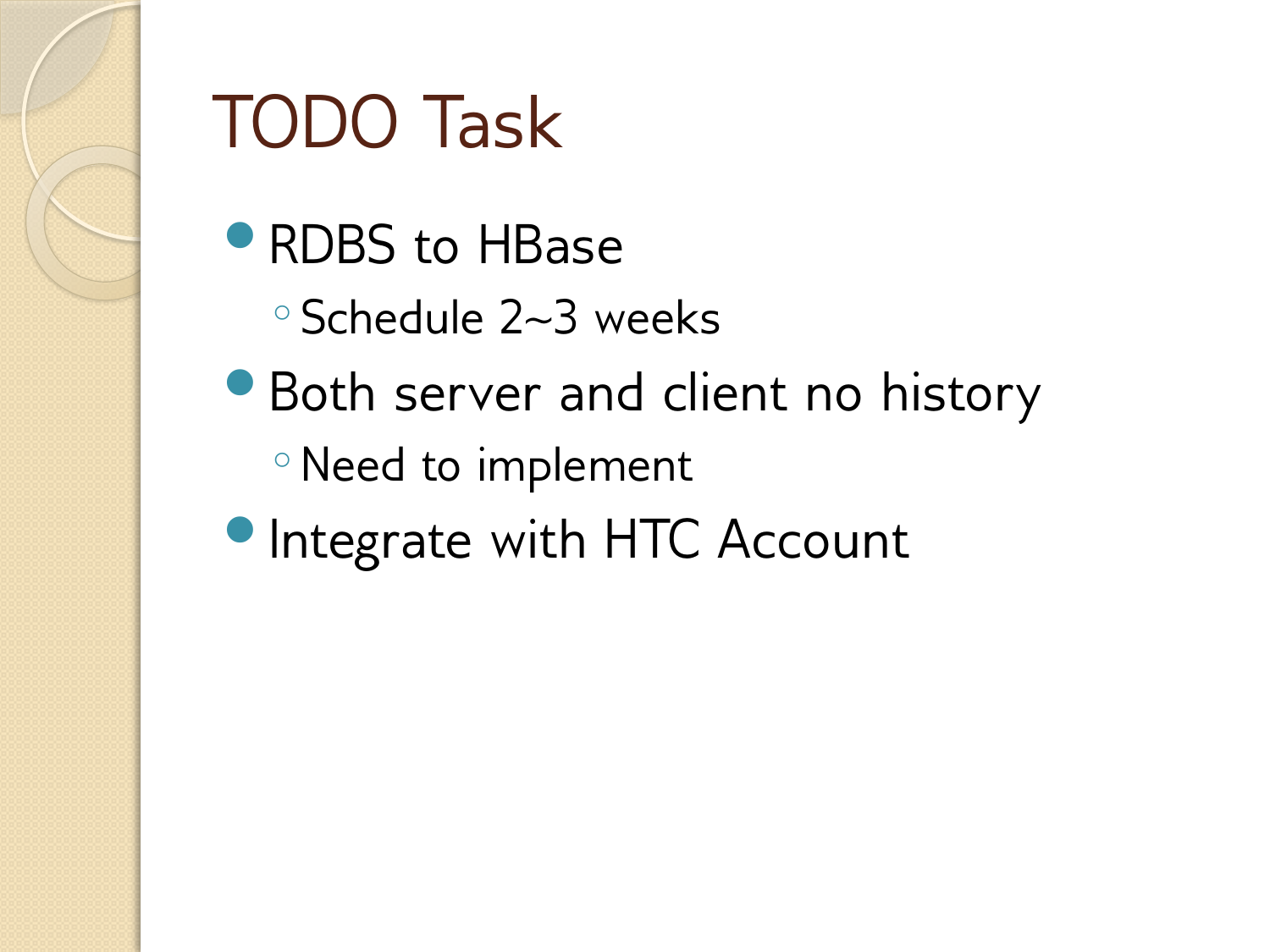

# TODO Task
RDBS to HBase
Schedule 2~3 weeks
Both server and client no history
Need to implement
Integrate with HTC Account